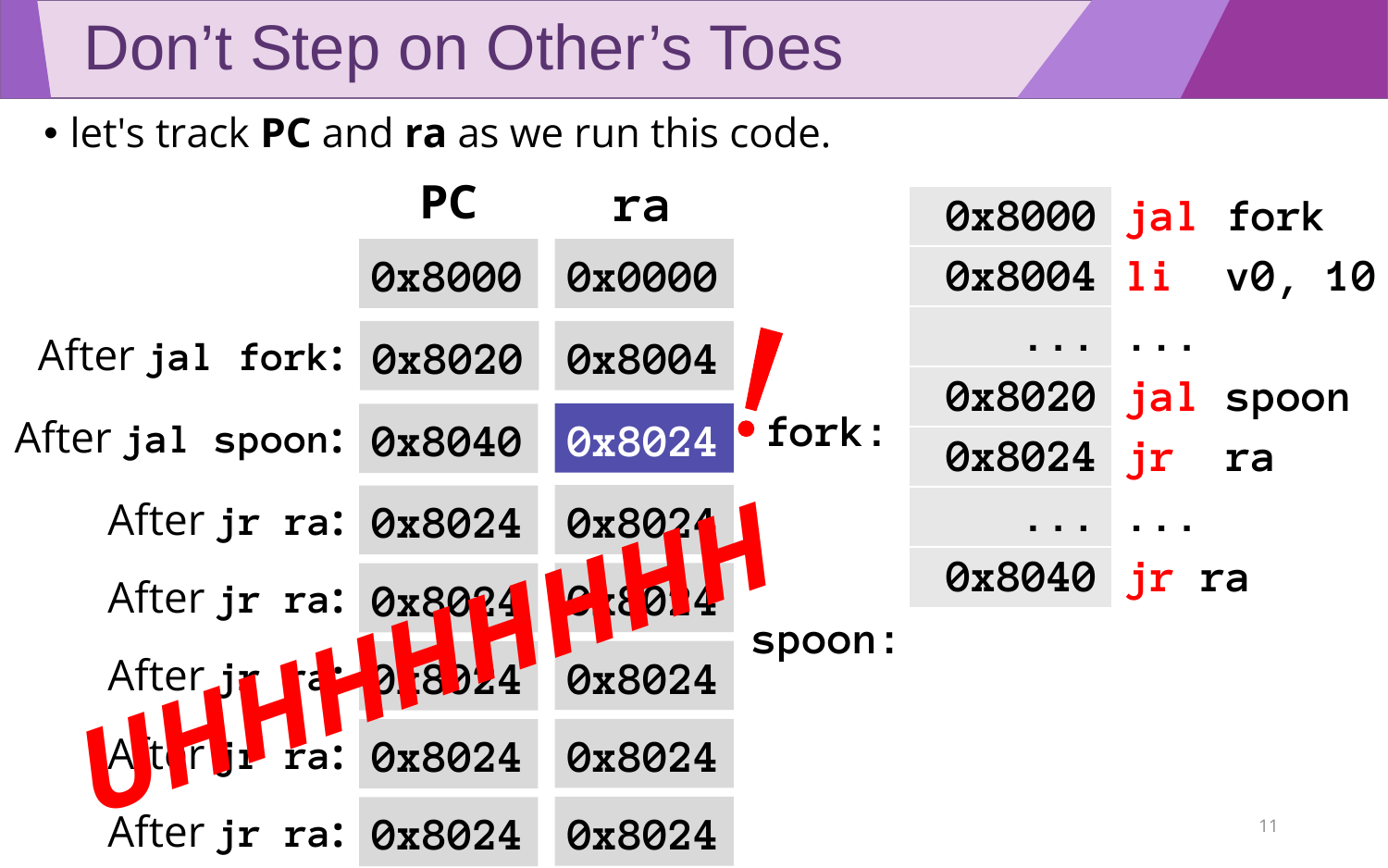

# Don’t Step on Other’s Toes
let's track PC and ra as we run this code.
ra
PC
| 0x8000 | jal fork |
| --- | --- |
| 0x8004 | li v0, 10 |
| ... | ... |
| 0x8020 | jal spoon |
| 0x8024 | jr ra |
| ... | ... |
| 0x8040 | jr ra |
0x8000
0x0000
After jal fork:
0x8020
0x8004

fork:
0x8024
0x8040
After jal spoon:
0x8024
0x8024
After jr ra:
0x8024
0x8024
After jr ra:
UHHHHHHHH
spoon:
0x8024
0x8024
After jr ra:
0x8024
0x8024
After jr ra:
0x8024
0x8024
After jr ra:
11